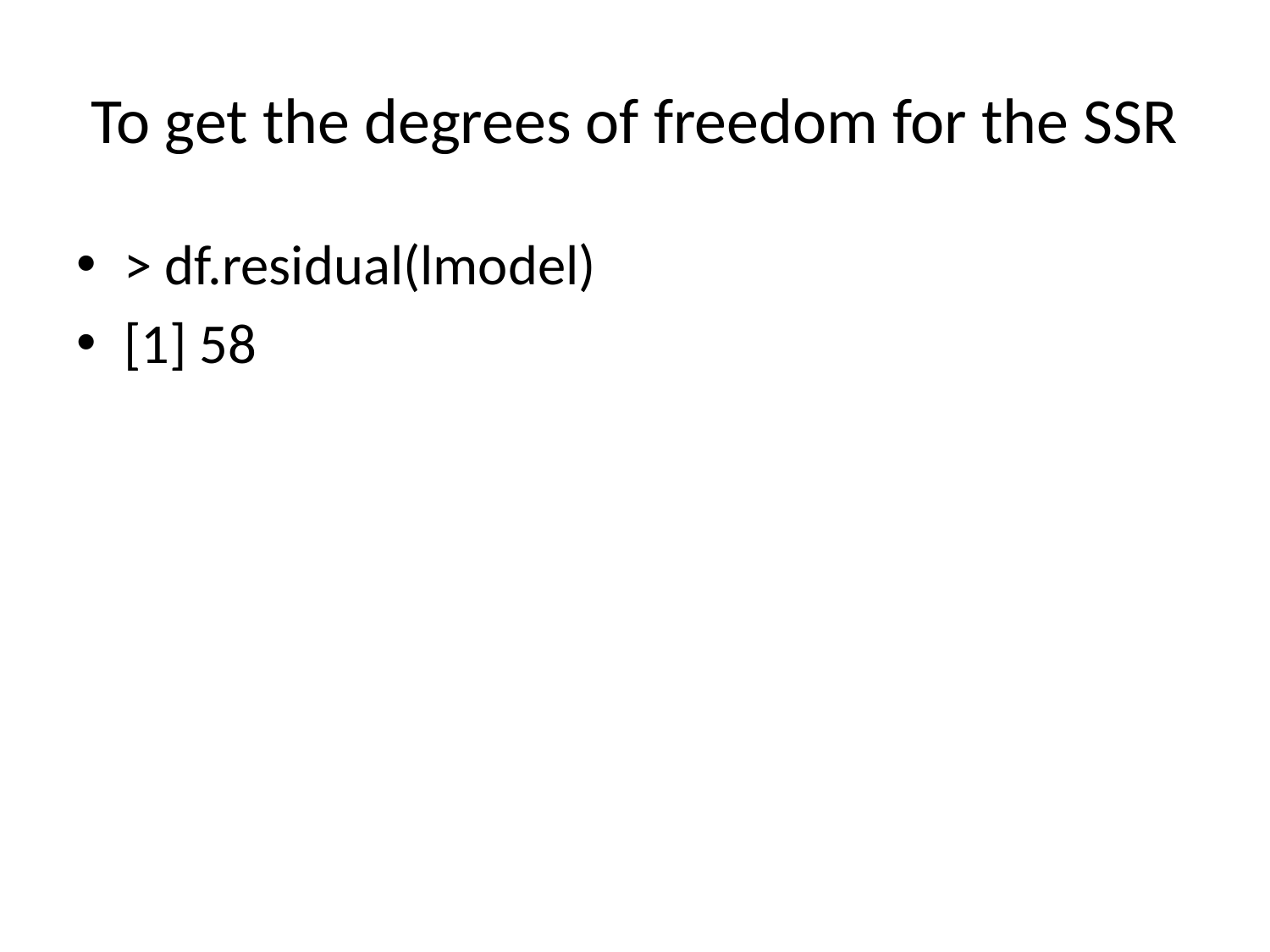

# To get the degrees of freedom for the SSR
> df.residual(lmodel)
[1] 58